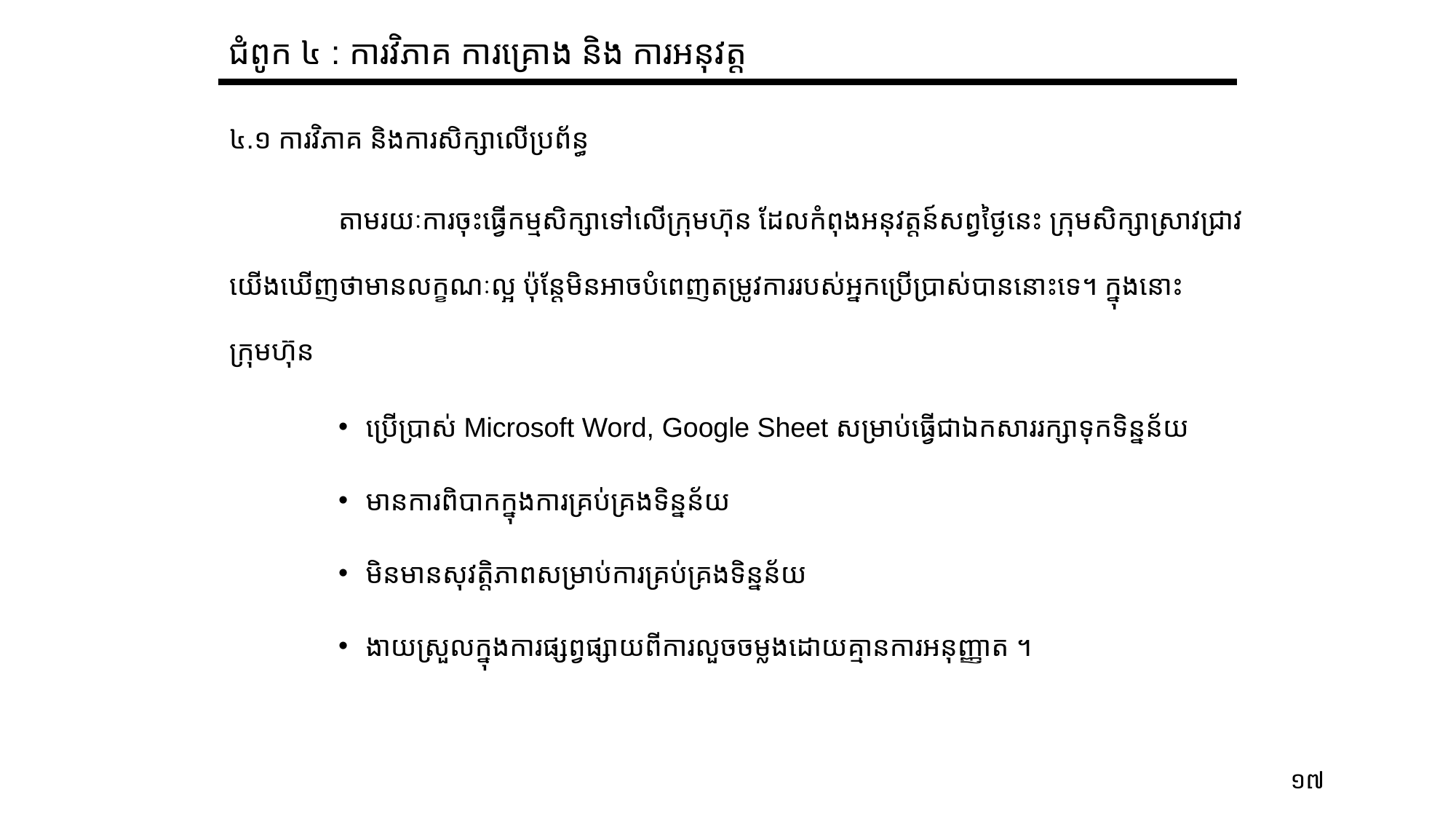

ជំពូក ៤ :​ ការវិភាគ ការគ្រោង និង ការអនុវត្ត
៤.១ ការវិភាគ និងការសិក្សាលើប្រព័ន្ធ
	តាមរយៈការចុះធ្វើកម្មសិក្សាទៅលើក្រុមហ៊ុន ដែលកំពុងអនុវត្តន៍សព្វថ្ងៃនេះ ក្រុមសិក្សាស្រាវជ្រាវយើងឃើញថាមានលក្ខណៈល្អ ប៉ុន្តែមិនអាចបំពេញតម្រូវការរបស់អ្នកប្រើប្រាស់បាននោះទេ។ ក្នុងនោះក្រុមហ៊ុន
ប្រើប្រាស់ Microsoft Word, Google Sheet​ សម្រាប់ធ្វើជាឯកសាររក្សាទុកទិន្នន័យ
មានការពិបាកក្នុងការគ្រប់គ្រងទិន្នន័យ
មិនមានសុវត្តិភាពសម្រាប់ការគ្រប់គ្រងទិន្នន័យ ​
ងាយស្រួលក្នុងការផ្សព្វផ្សាយពីការលួចចម្លងដោយគ្មានការអនុញ្ញាត ។
១៧